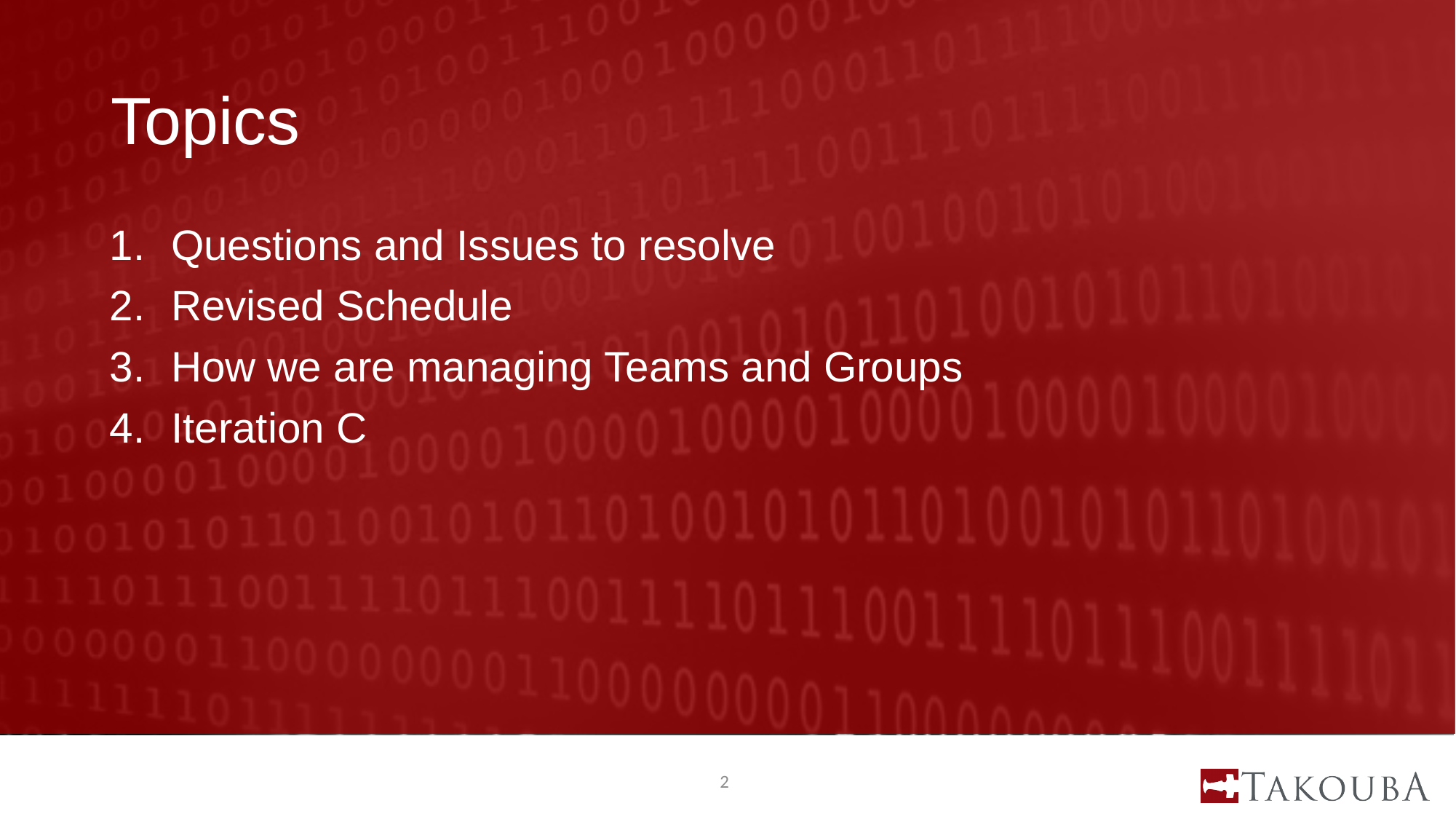

# Topics
Questions and Issues to resolve
Revised Schedule
How we are managing Teams and Groups
Iteration C
2